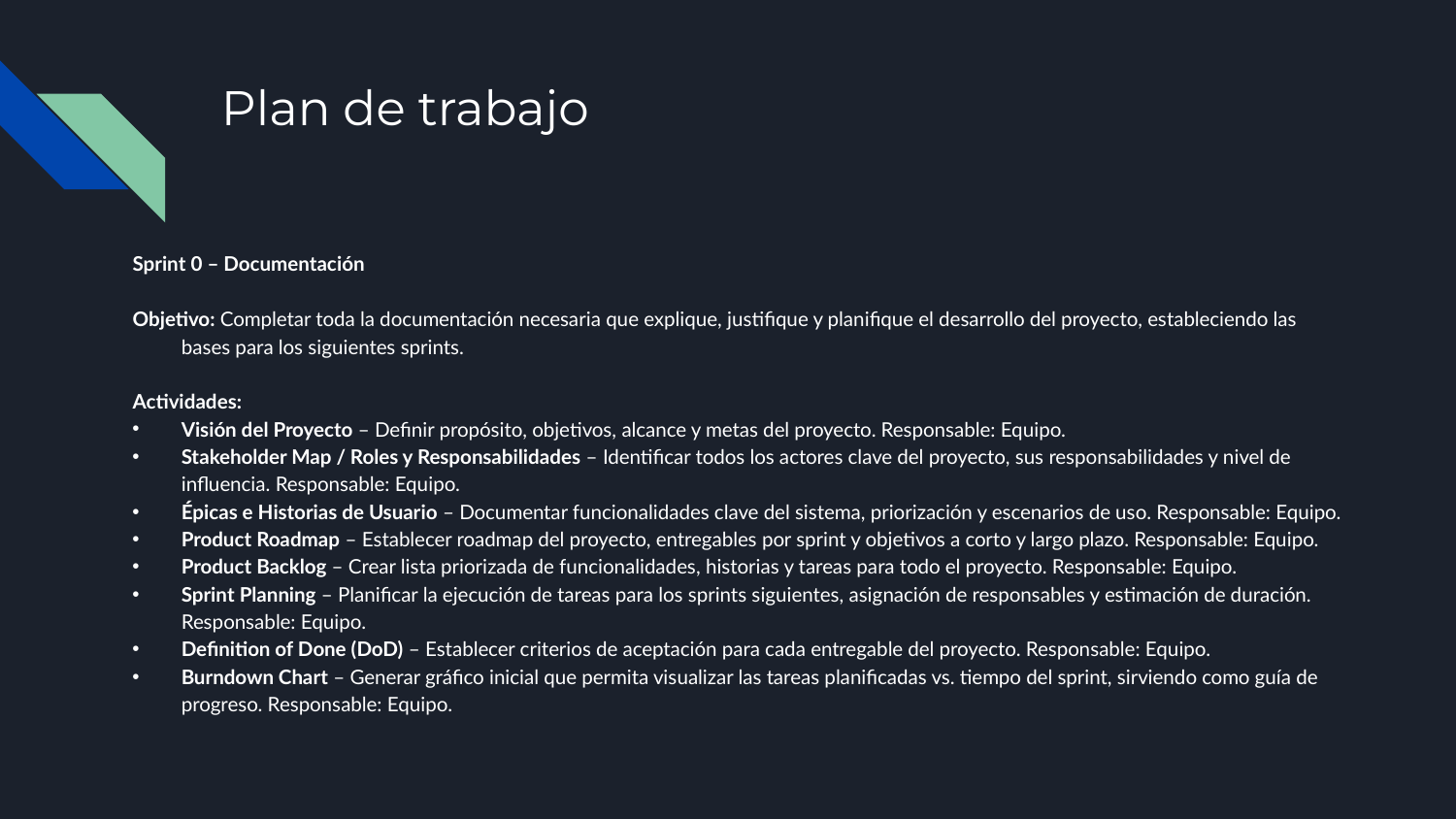

# Plan de trabajo
Sprint 0 – Documentación

Objetivo: Completar toda la documentación necesaria que explique, justifique y planifique el desarrollo del proyecto, estableciendo las bases para los siguientes sprints.

Actividades:
Visión del Proyecto – Definir propósito, objetivos, alcance y metas del proyecto. Responsable: Equipo.
Stakeholder Map / Roles y Responsabilidades – Identificar todos los actores clave del proyecto, sus responsabilidades y nivel de influencia. Responsable: Equipo.
Épicas e Historias de Usuario – Documentar funcionalidades clave del sistema, priorización y escenarios de uso. Responsable: Equipo.
Product Roadmap – Establecer roadmap del proyecto, entregables por sprint y objetivos a corto y largo plazo. Responsable: Equipo.
Product Backlog – Crear lista priorizada de funcionalidades, historias y tareas para todo el proyecto. Responsable: Equipo.
Sprint Planning – Planificar la ejecución de tareas para los sprints siguientes, asignación de responsables y estimación de duración. Responsable: Equipo.
Definition of Done (DoD) – Establecer criterios de aceptación para cada entregable del proyecto. Responsable: Equipo.
Burndown Chart – Generar gráfico inicial que permita visualizar las tareas planificadas vs. tiempo del sprint, sirviendo como guía de progreso. Responsable: Equipo.